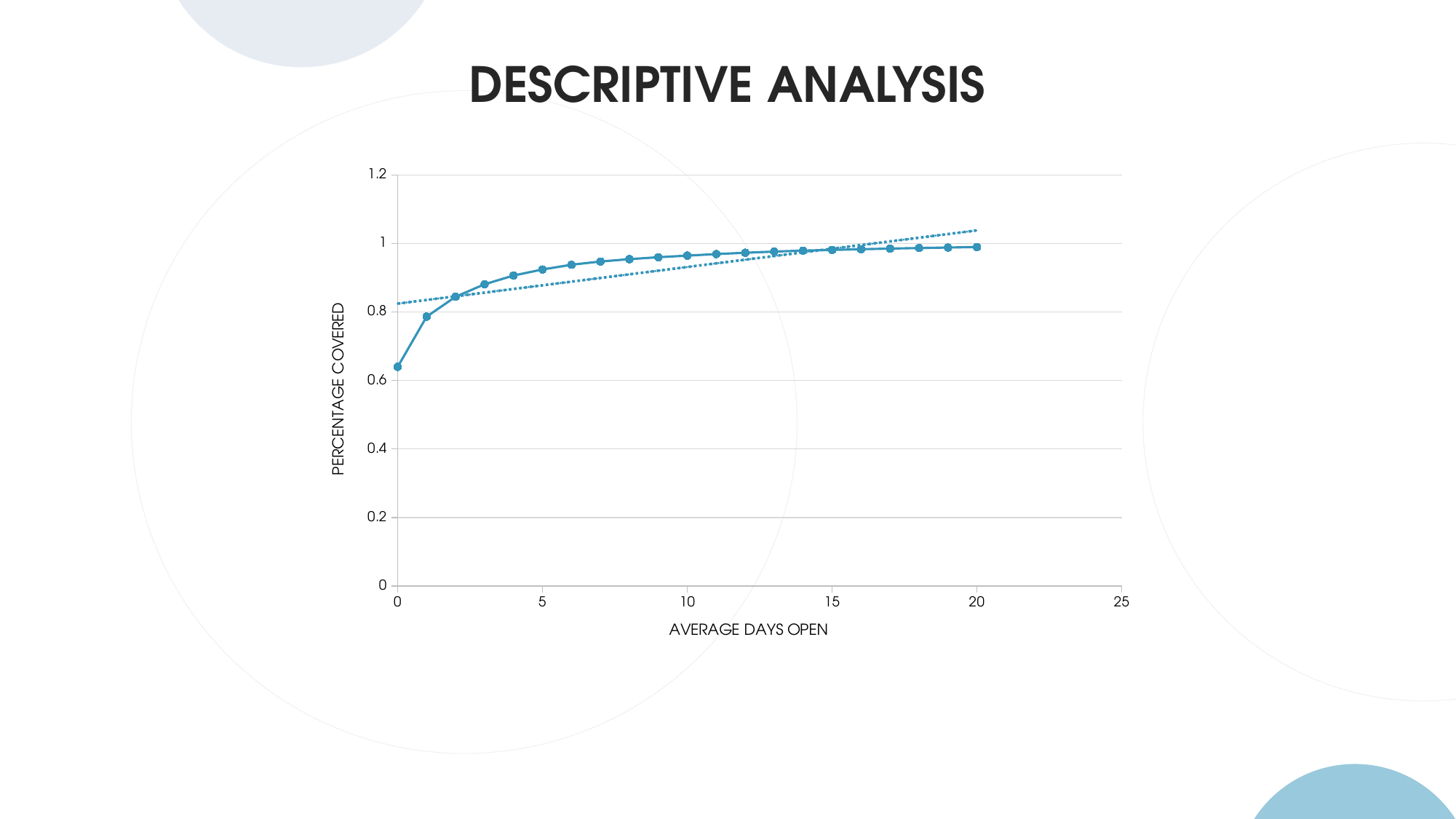

DESCRIPTIVE ANALYSIS

### Chart

| Category | PERCENT_COVERED |
|---|---|